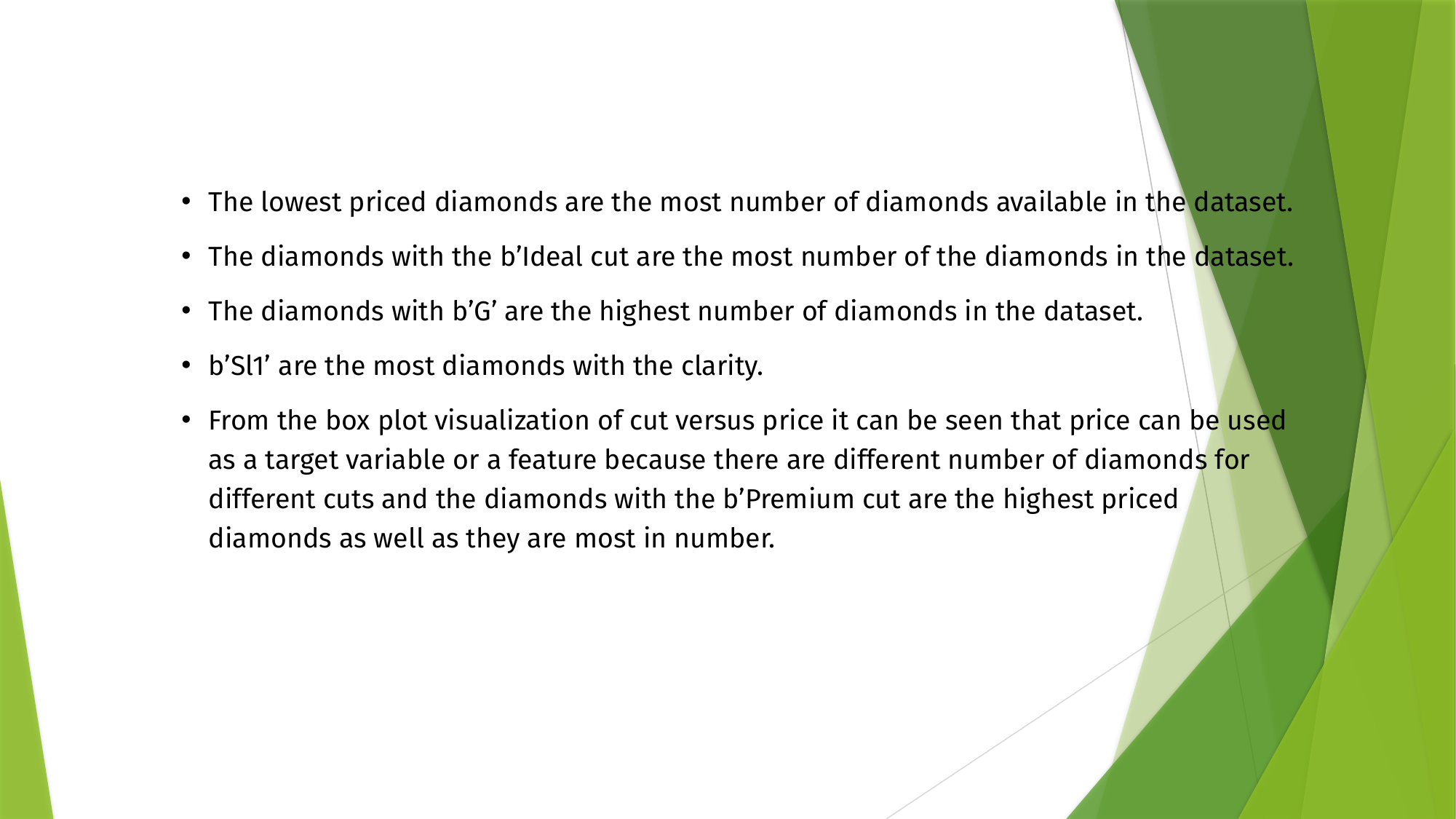

The lowest priced diamonds are the most number of diamonds available in the dataset.
The diamonds with the b’Ideal cut are the most number of the diamonds in the dataset.
The diamonds with b’G’ are the highest number of diamonds in the dataset.
b’Sl1’ are the most diamonds with the clarity.
From the box plot visualization of cut versus price it can be seen that price can be used as a target variable or a feature because there are different number of diamonds for different cuts and the diamonds with the b’Premium cut are the highest priced diamonds as well as they are most in number.